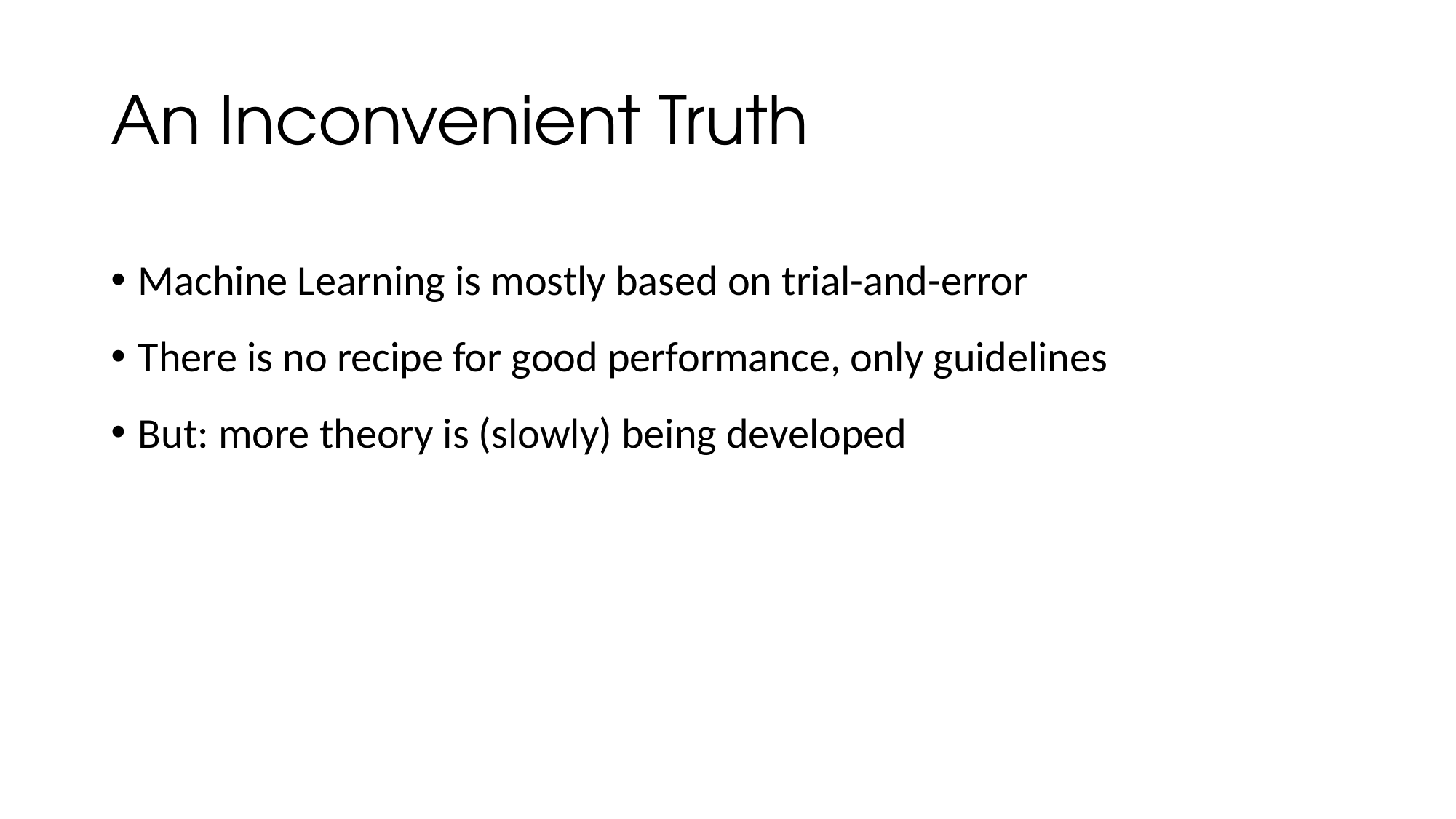

# An Inconvenient Truth
Machine Learning is mostly based on trial-and-error
There is no recipe for good performance, only guidelines
But: more theory is (slowly) being developed